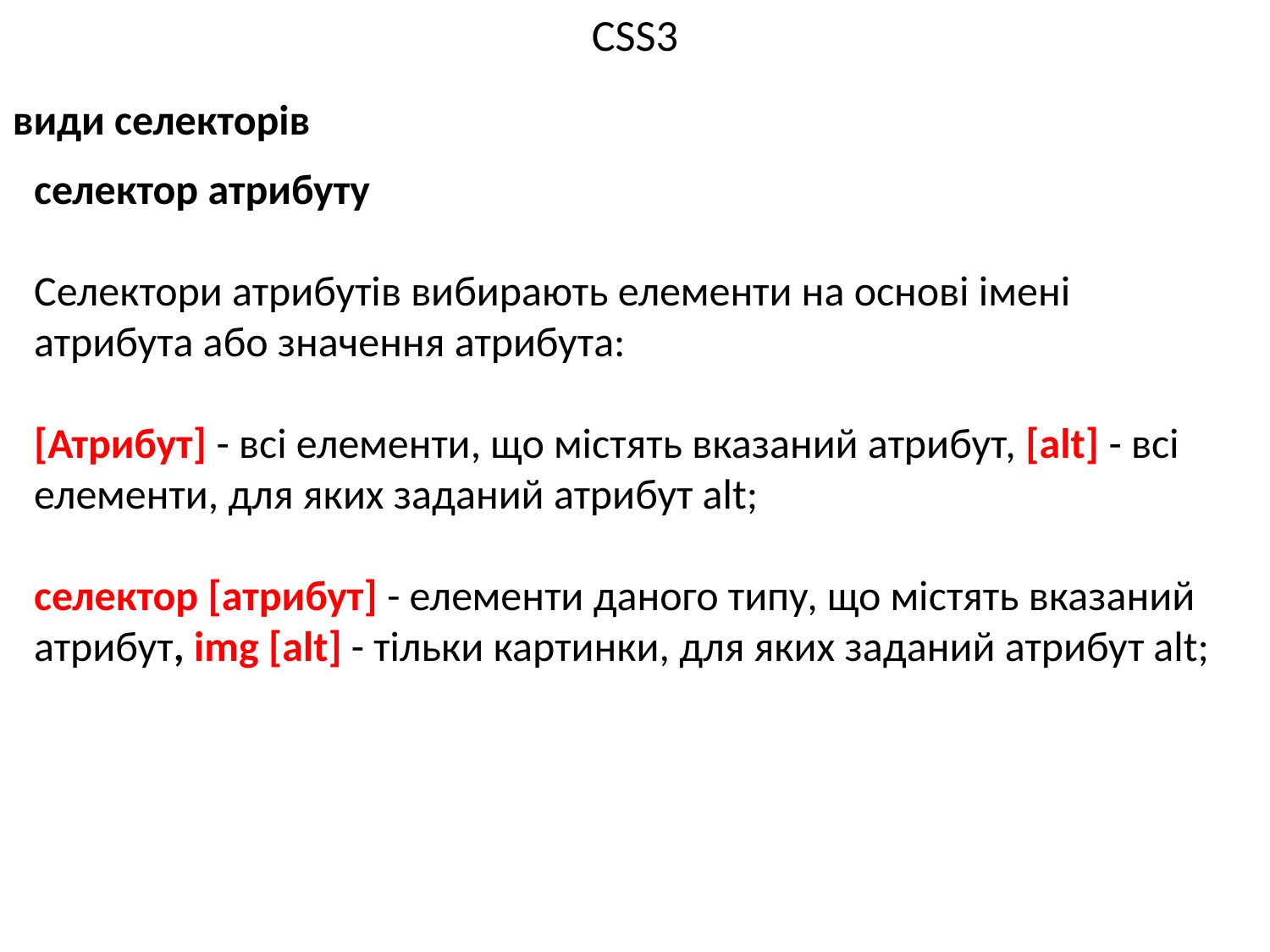

# CSS3
види селекторів
селектор атрибуту
Селектори атрибутів вибирають елементи на основі імені атрибута або значення атрибута:
[Атрибут] - всі елементи, що містять вказаний атрибут, [alt] - всі елементи, для яких заданий атрибут alt;
селектор [атрибут] - елементи даного типу, що містять вказаний атрибут, img [alt] - тільки картинки, для яких заданий атрибут alt;